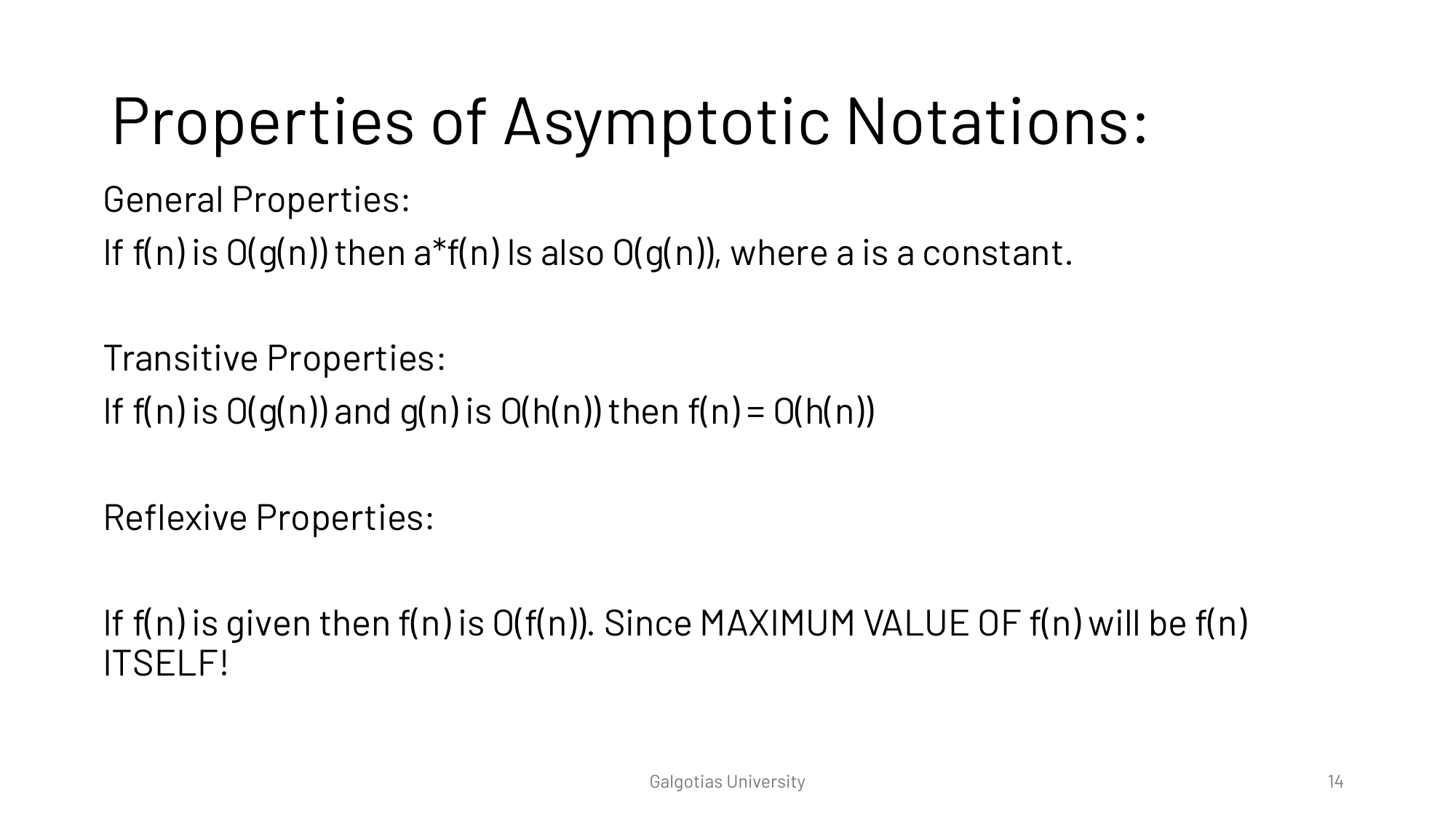

# Properties of Asymptotic Notations:
General Properties:
If f(n) is O(g(n)) then a*f(n) Is also O(g(n)), where a is a constant.

Transitive Properties:
If f(n) is O(g(n)) and g(n) is O(h(n)) then f(n) = O(h(n))

Reflexive Properties:

If f(n) is given then f(n) is O(f(n)). Since MAXIMUM VALUE OF f(n) will be f(n) ITSELF!

Galgotias University
14